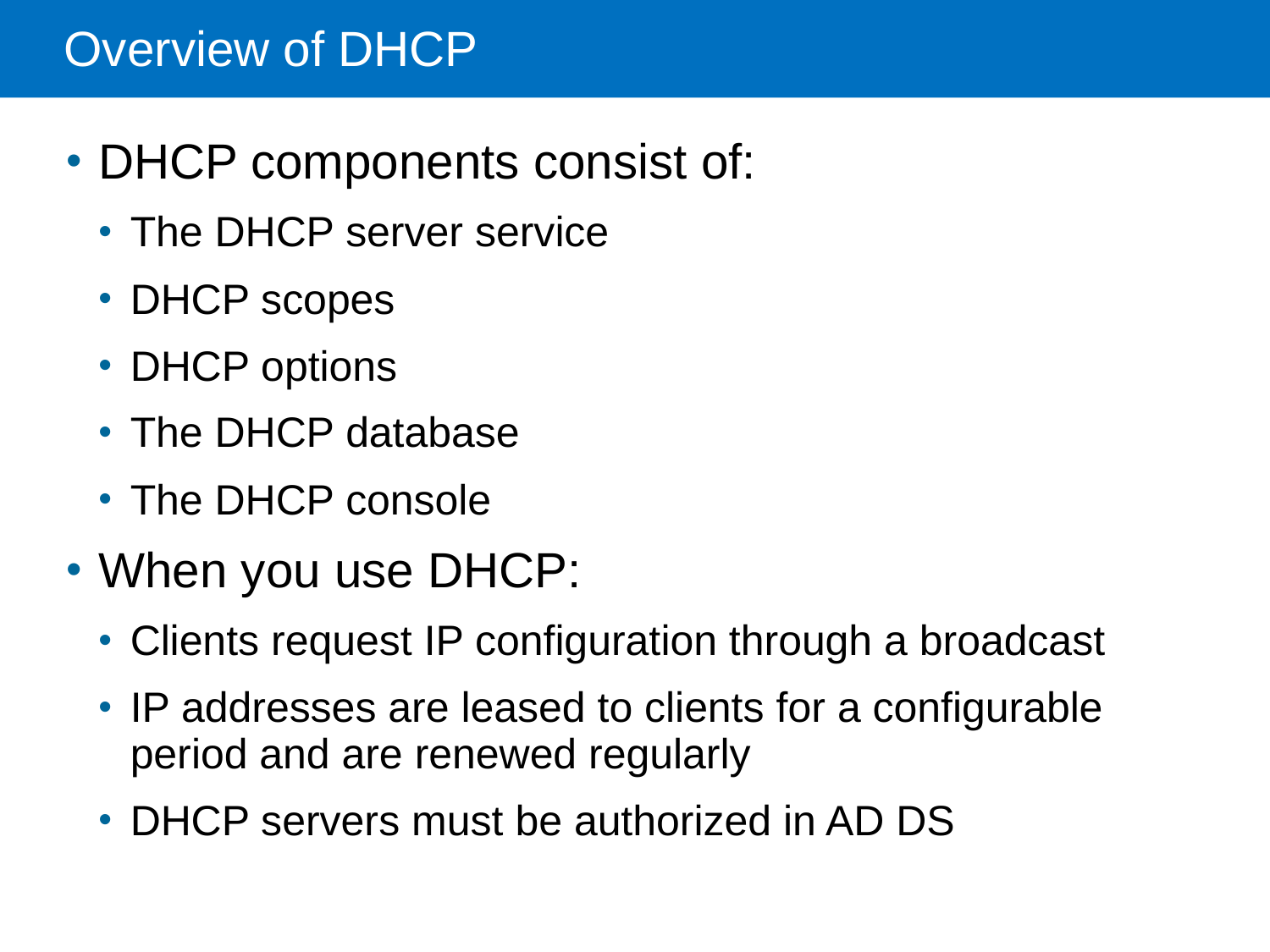

# Overview of DHCP
DHCP components consist of:
The DHCP server service
DHCP scopes
DHCP options
The DHCP database
The DHCP console
When you use DHCP:
Clients request IP configuration through a broadcast
IP addresses are leased to clients for a configurable period and are renewed regularly
DHCP servers must be authorized in AD DS